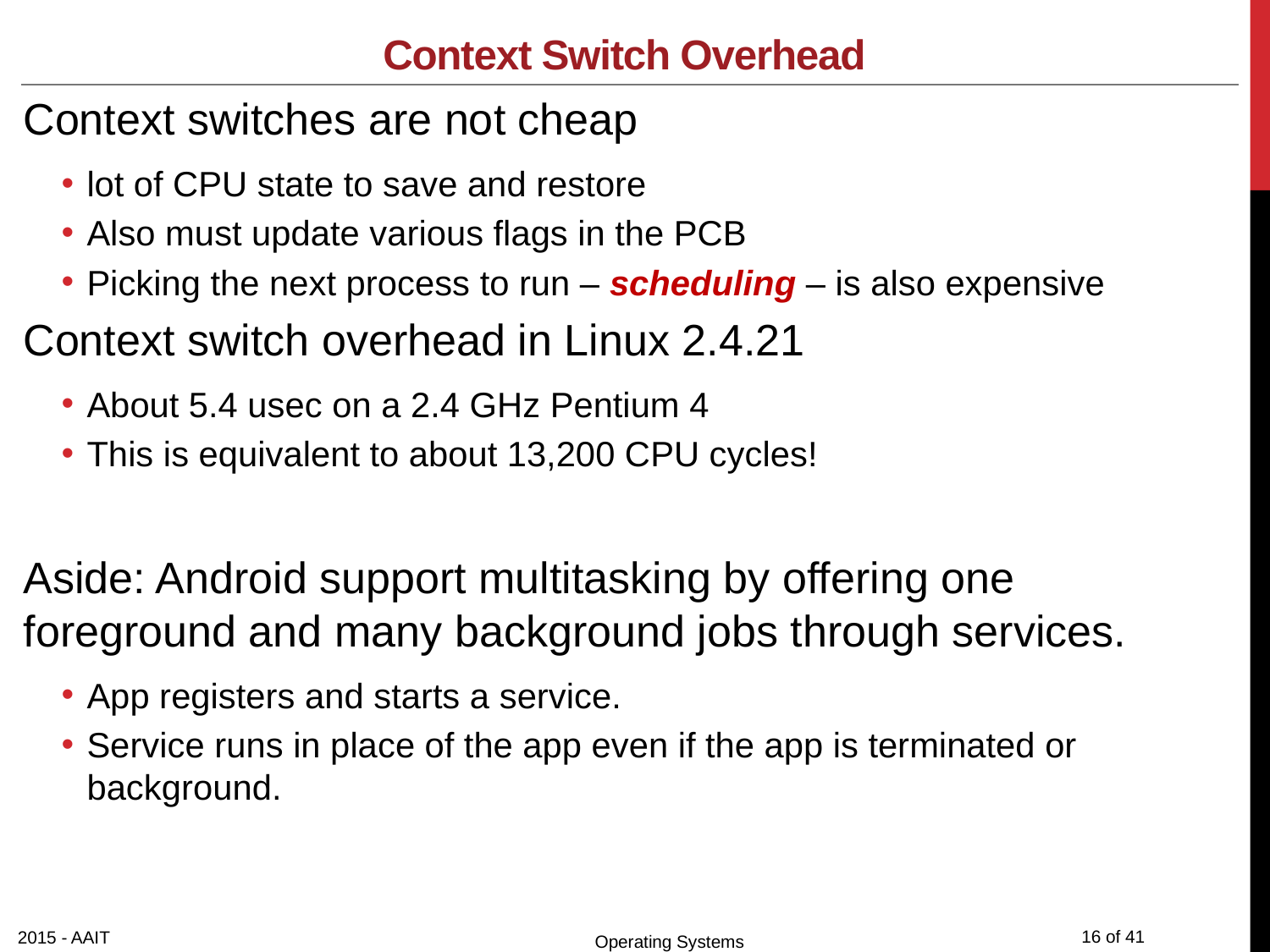

# Context Switch Overhead
Context switches are not cheap
lot of CPU state to save and restore
Also must update various flags in the PCB
Picking the next process to run – scheduling – is also expensive
Context switch overhead in Linux 2.4.21
About 5.4 usec on a 2.4 GHz Pentium 4
This is equivalent to about 13,200 CPU cycles!

Aside: Android support multitasking by offering one foreground and many background jobs through services.
App registers and starts a service.
Service runs in place of the app even if the app is terminated or background.
2015 - AAIT
Operating Systems
16 of 41